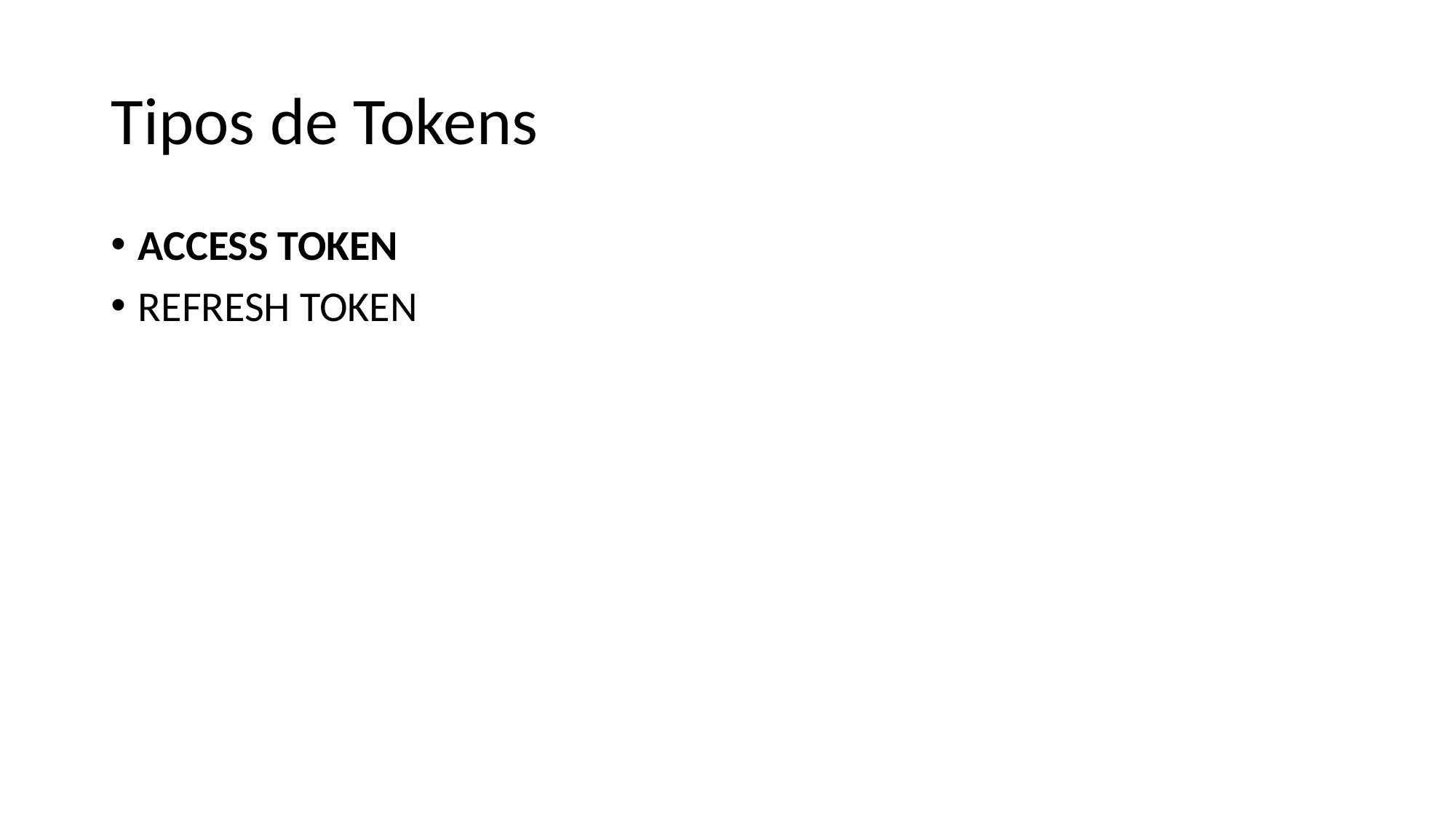

# Tipos de Tokens
ACCESS TOKEN
REFRESH TOKEN